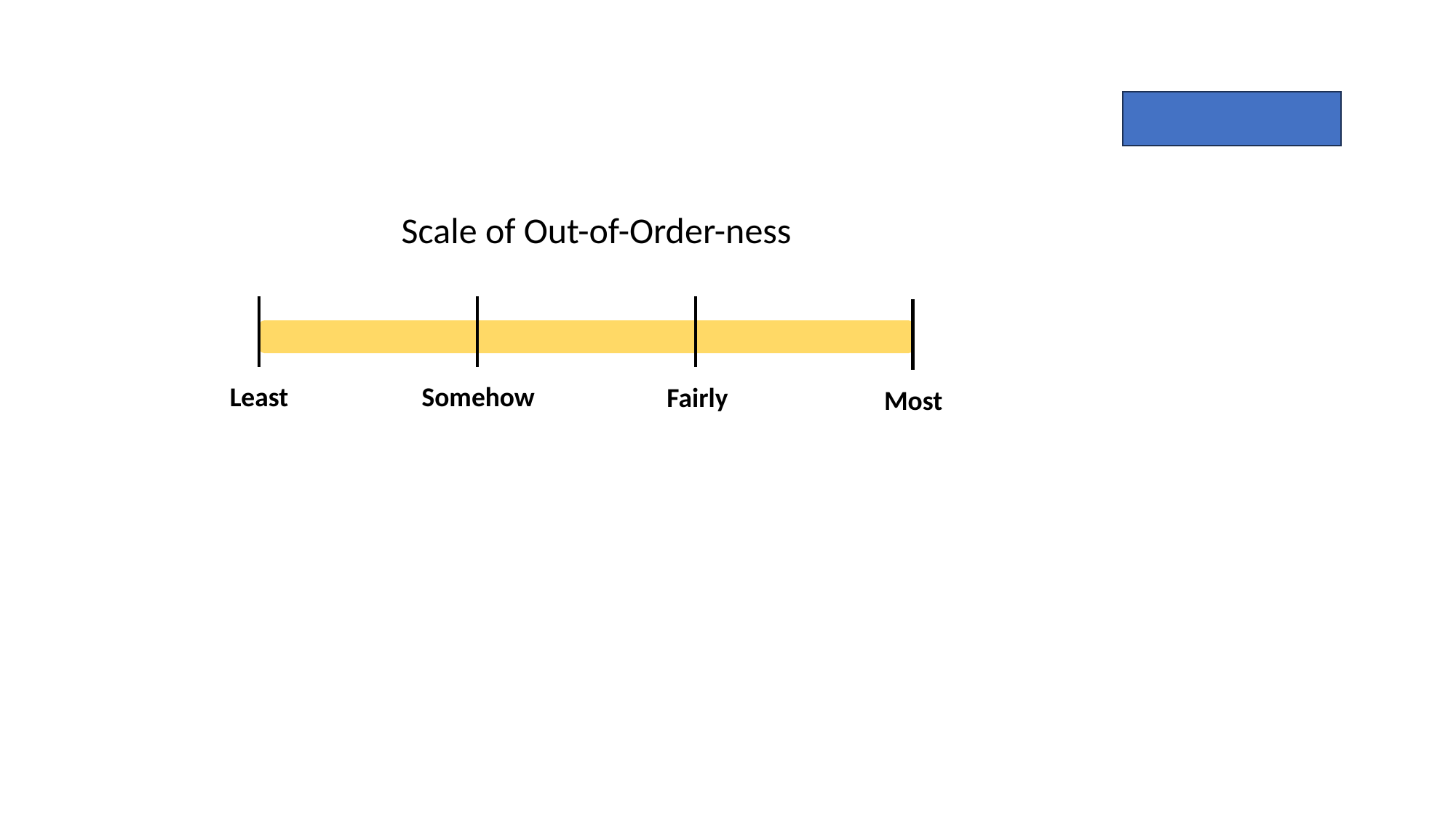

Scale of Out-of-Order-ness
Somehow
Fairly
Most

Least